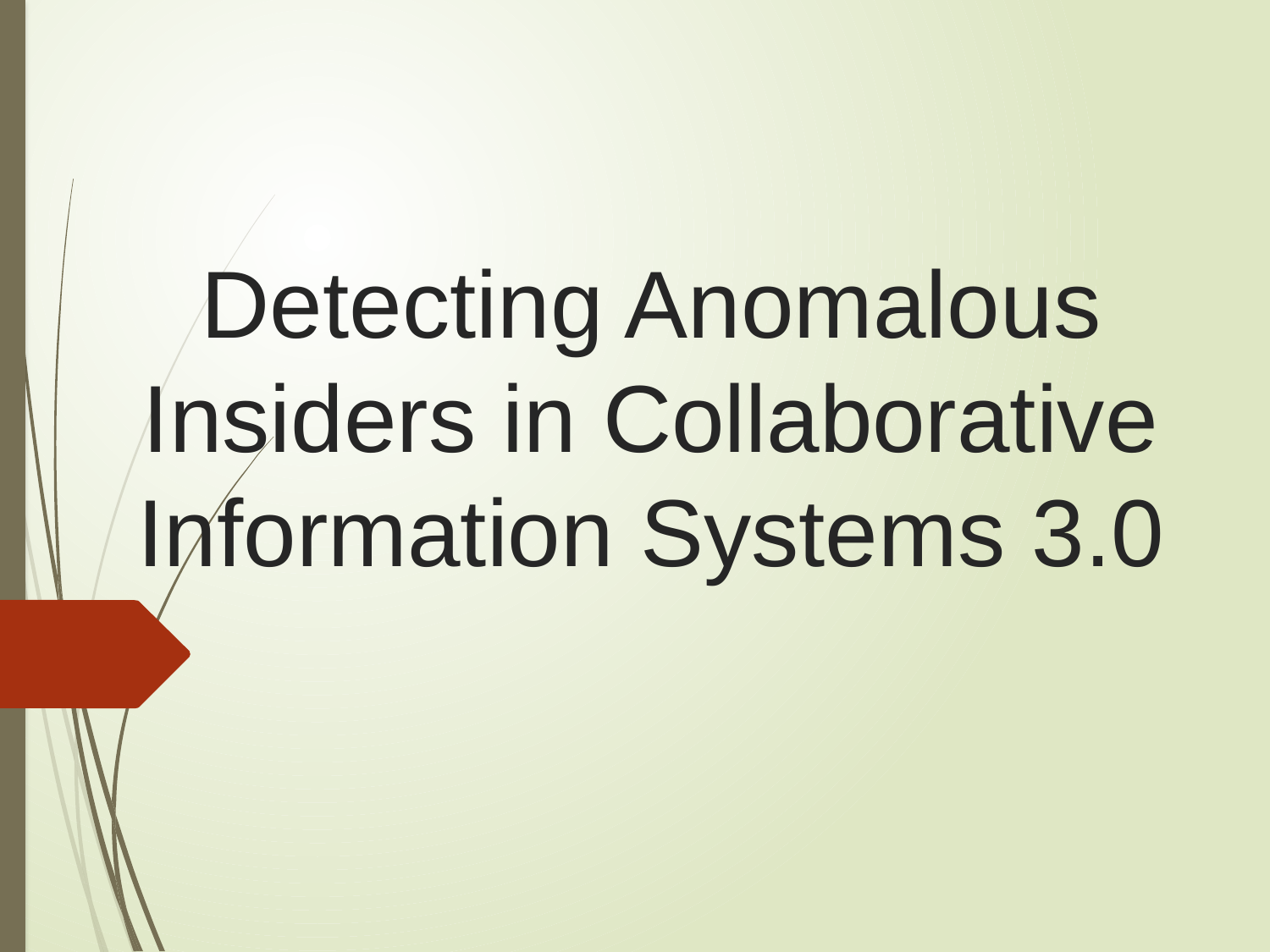

# Detecting Anomalous Insiders in Collaborative Information Systems 3.0